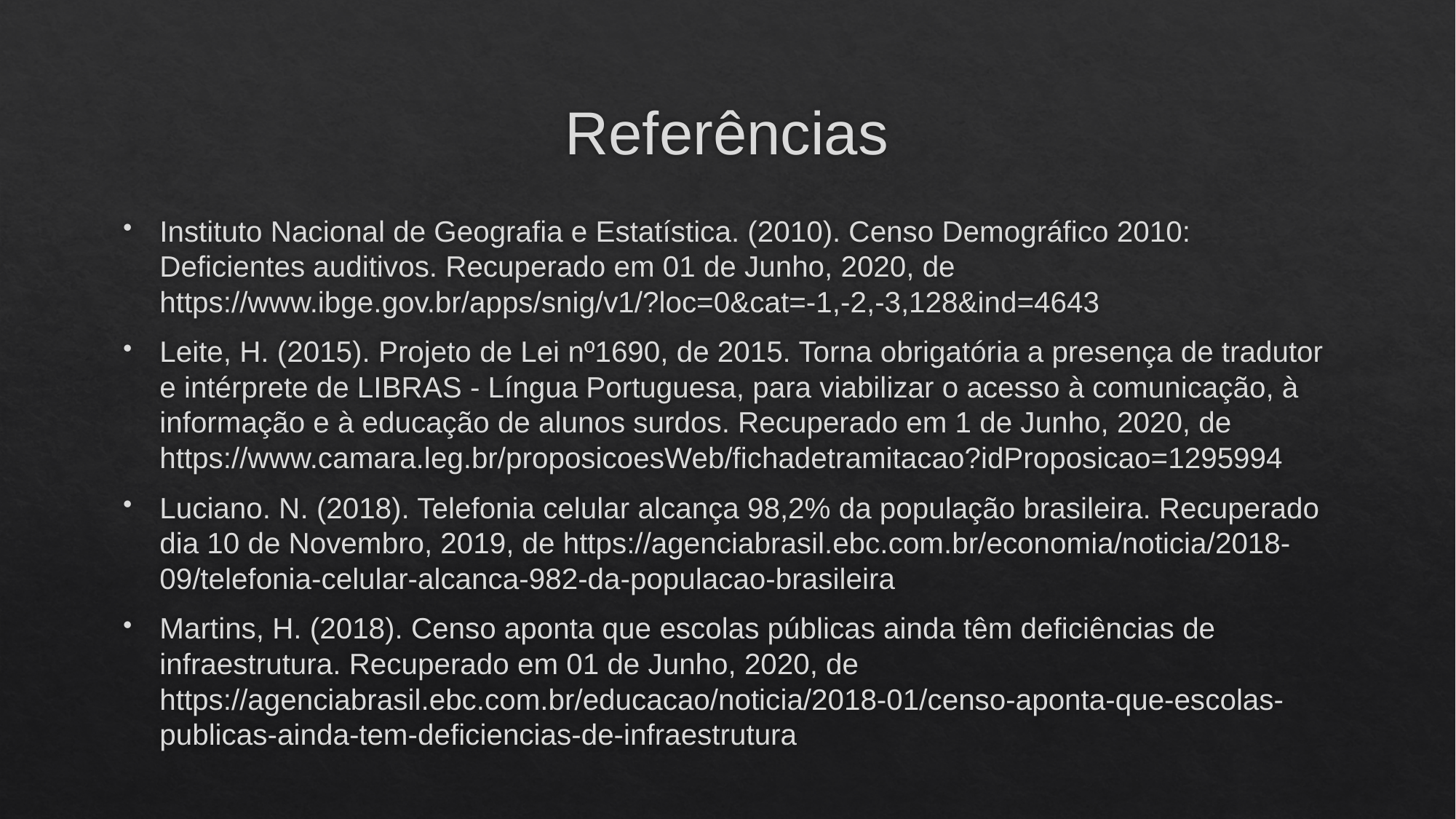

# Referências
Instituto Nacional de Geografia e Estatística. (2010). Censo Demográfico 2010: Deficientes auditivos. Recuperado em 01 de Junho, 2020, de https://www.ibge.gov.br/apps/snig/v1/?loc=0&cat=-1,-2,-3,128&ind=4643
Leite, H. (2015). Projeto de Lei nº1690, de 2015. Torna obrigatória a presença de tradutor e intérprete de LIBRAS - Língua Portuguesa, para viabilizar o acesso à comunicação, à informação e à educação de alunos surdos. Recuperado em 1 de Junho, 2020, de https://www.camara.leg.br/proposicoesWeb/fichadetramitacao?idProposicao=1295994
Luciano. N. (2018). Telefonia celular alcança 98,2% da população brasileira. Recuperado dia 10 de Novembro, 2019, de https://agenciabrasil.ebc.com.br/economia/noticia/2018-09/telefonia-celular-alcanca-982-da-populacao-brasileira
Martins, H. (2018). Censo aponta que escolas públicas ainda têm deficiências de infraestrutura. Recuperado em 01 de Junho, 2020, de https://agenciabrasil.ebc.com.br/educacao/noticia/2018-01/censo-aponta-que-escolas-publicas-ainda-tem-deficiencias-de-infraestrutura